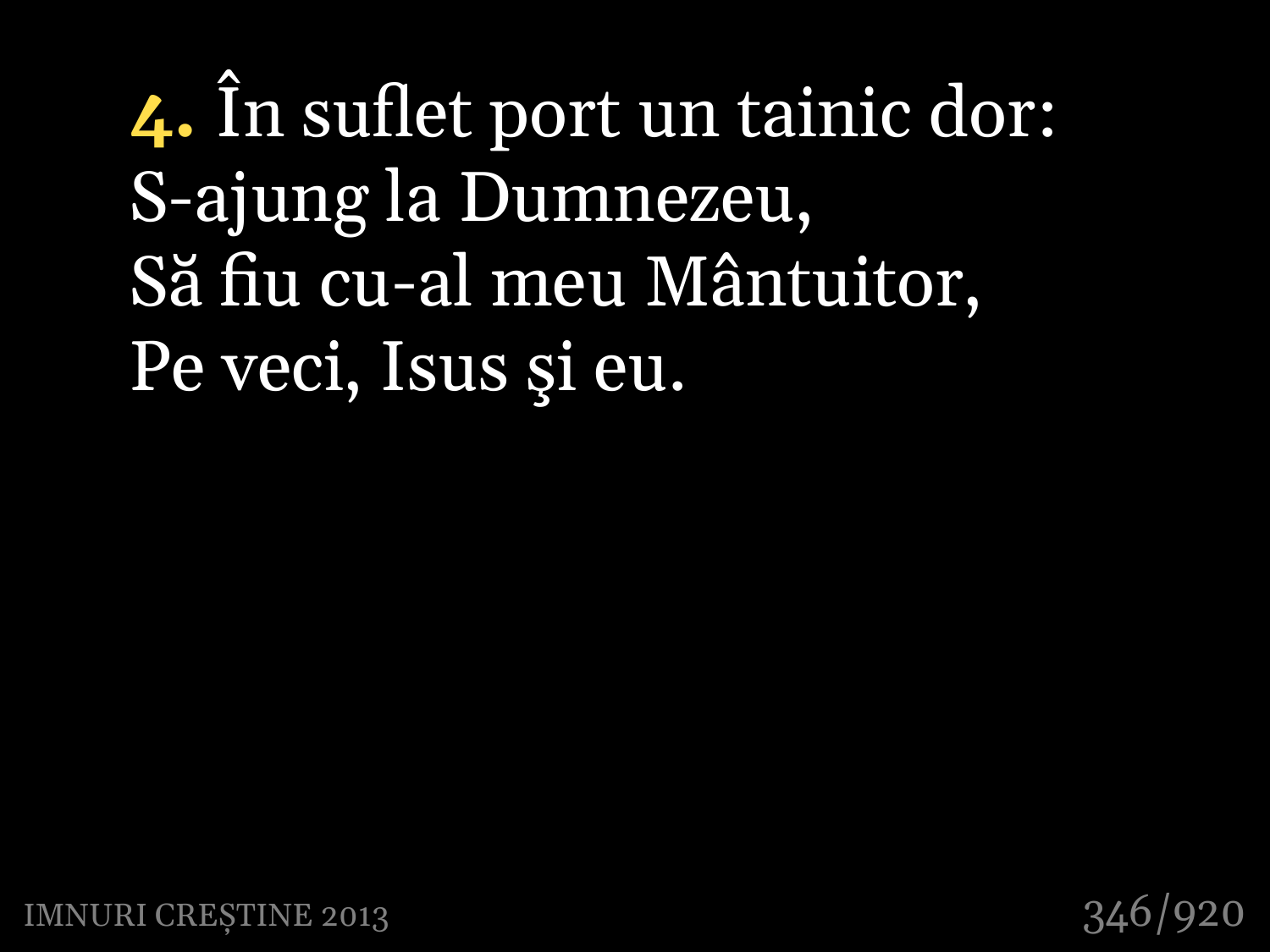

4. În suflet port un tainic dor:
S-ajung la Dumnezeu,
Să fiu cu-al meu Mântuitor,
Pe veci, Isus şi eu.
346/920
IMNURI CREȘTINE 2013